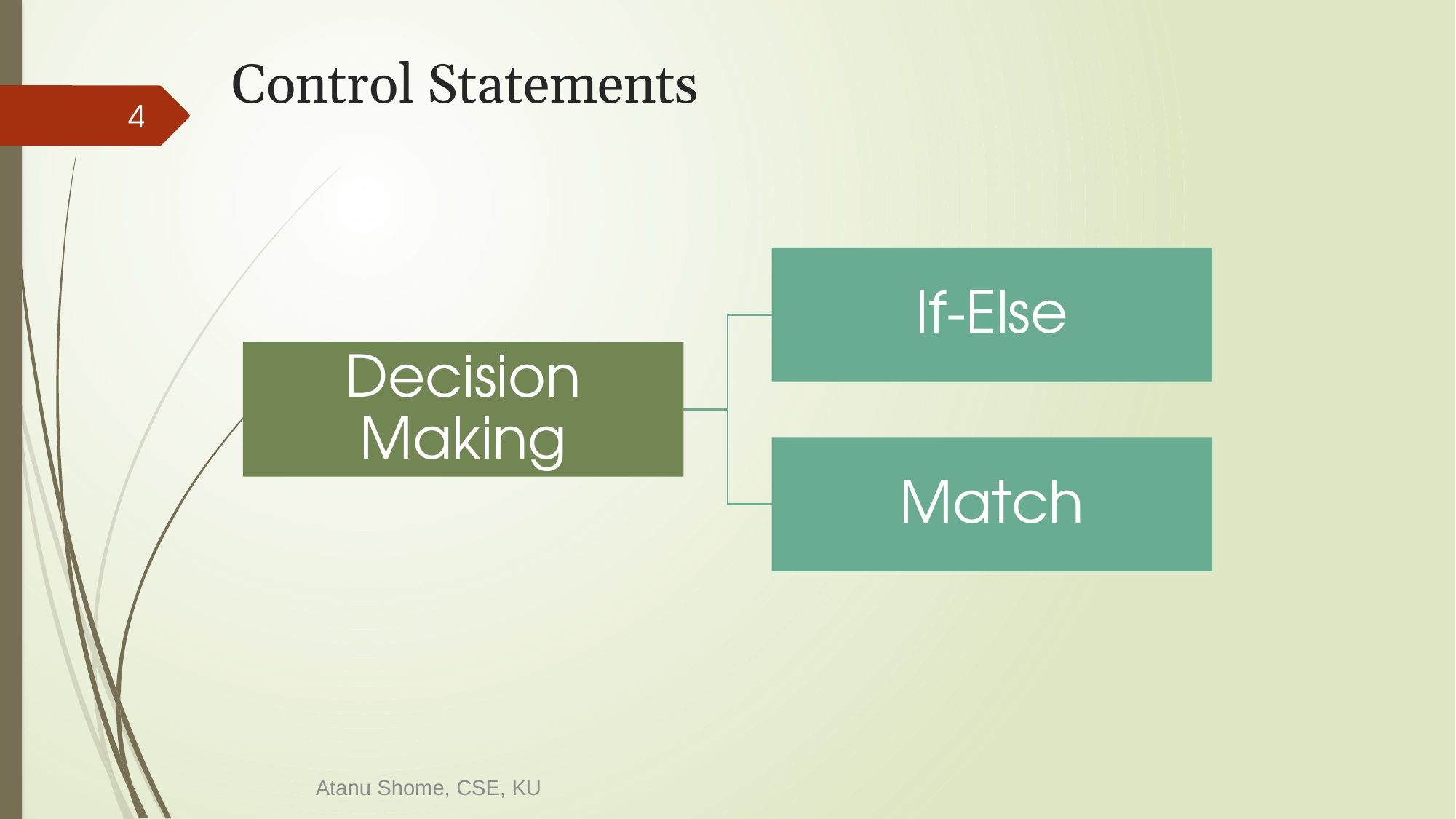

# Control Statements
Decision Making
If-Else
Match
4
Atanu Shome, CSE, KU